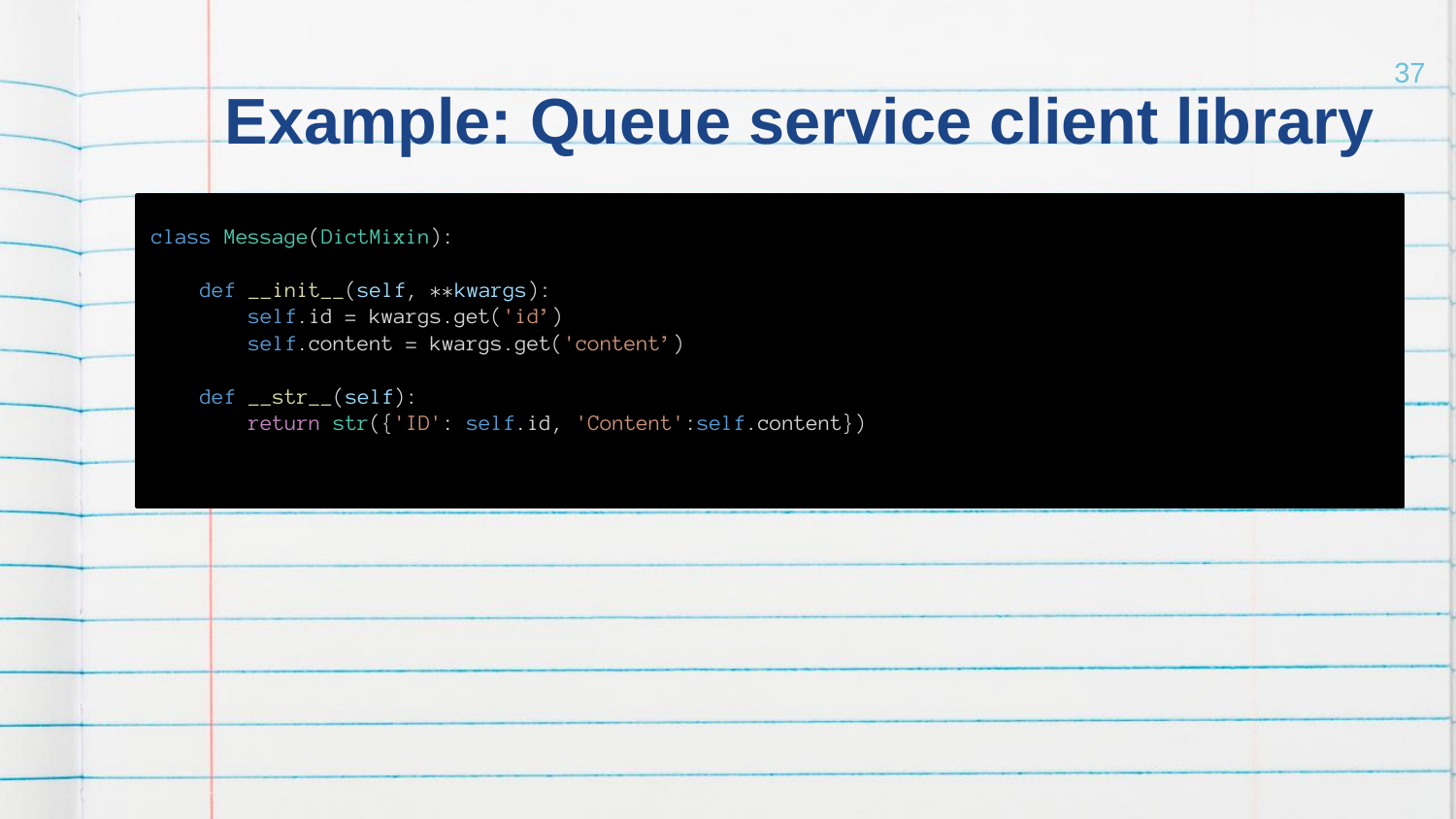

# Example: Queue service client library
37

class Message(DictMixin):

    def __init__(self, **kwargs):
        self.id = kwargs.get('id’)
        self.content = kwargs.get('content’)

    def __str__(self):
        return str({'ID': self.id, 'Content':self.content})